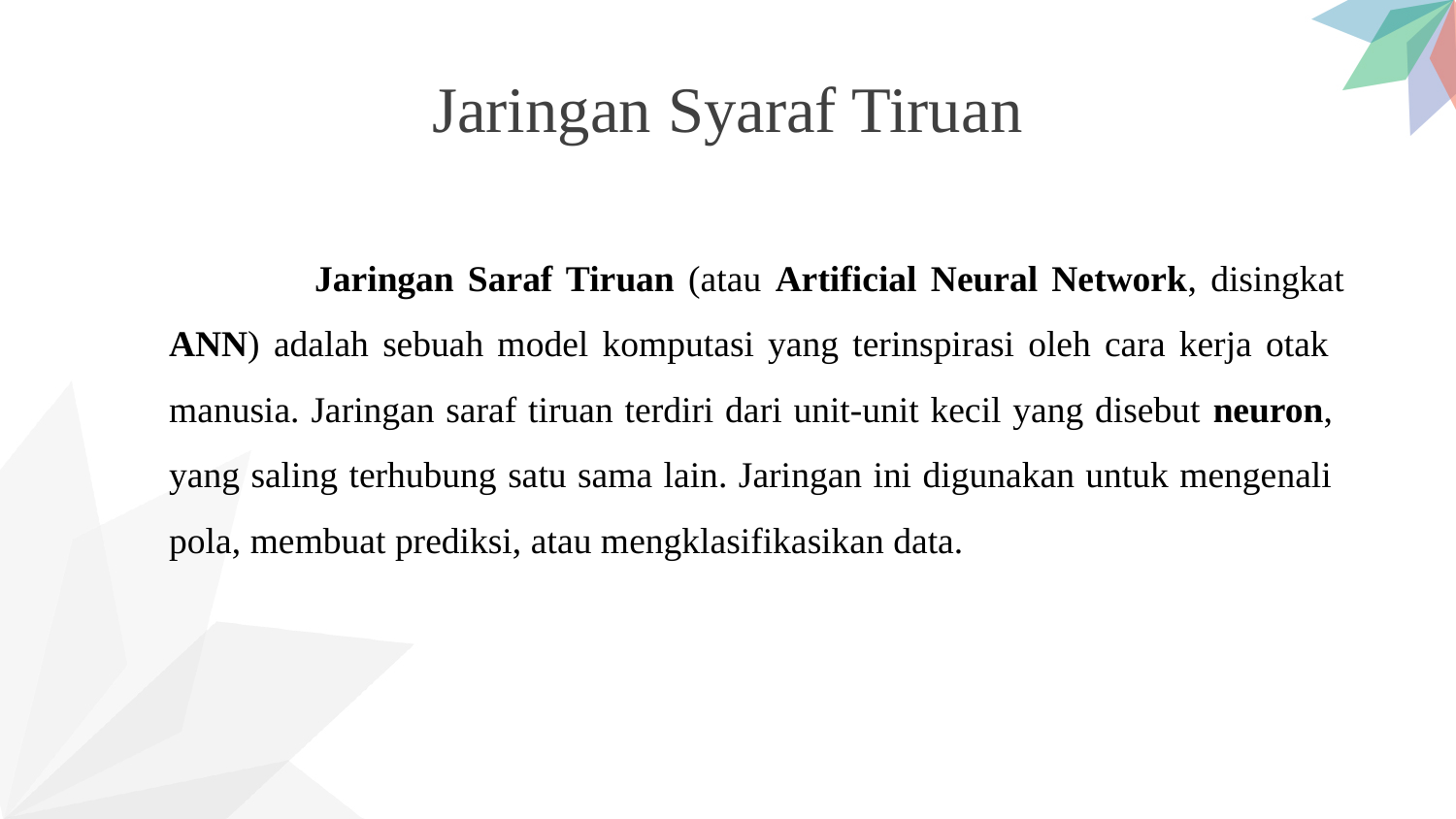

Jaringan Syaraf Tiruan
	Jaringan Saraf Tiruan (atau Artificial Neural Network, disingkat ANN) adalah sebuah model komputasi yang terinspirasi oleh cara kerja otak
manusia. Jaringan saraf tiruan terdiri dari unit-unit kecil yang disebut neuron,
yang saling terhubung satu sama lain. Jaringan ini digunakan untuk mengenali
pola, membuat prediksi, atau mengklasifikasikan data.
02